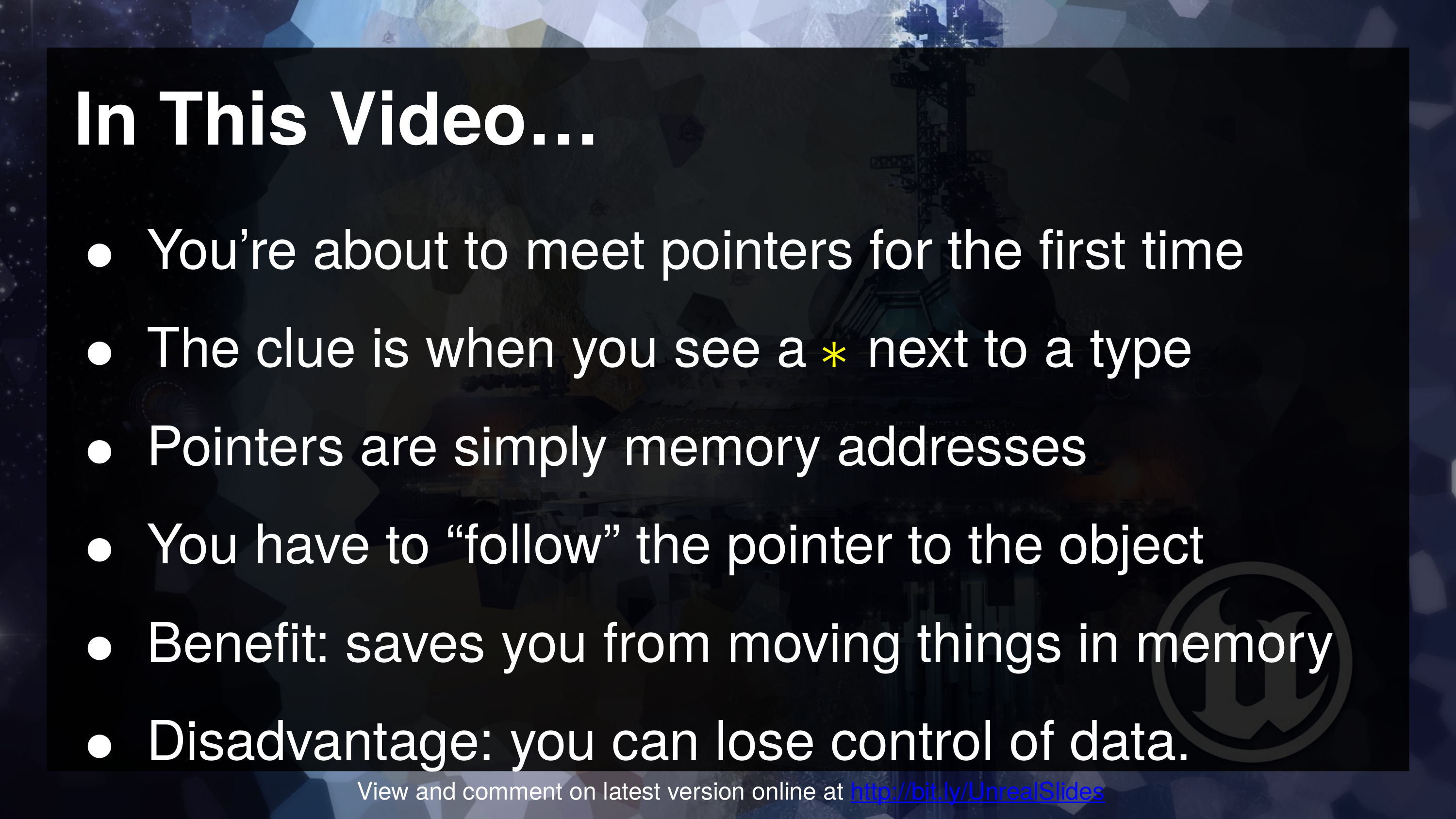

# In This Video…
You’re about to meet pointers for the first time
The clue is when you see a * next to a type
Pointers are simply memory addresses
You have to “follow” the pointer to the object
Benefit: saves you from moving things in memory
Disadvantage: you can lose control of data.